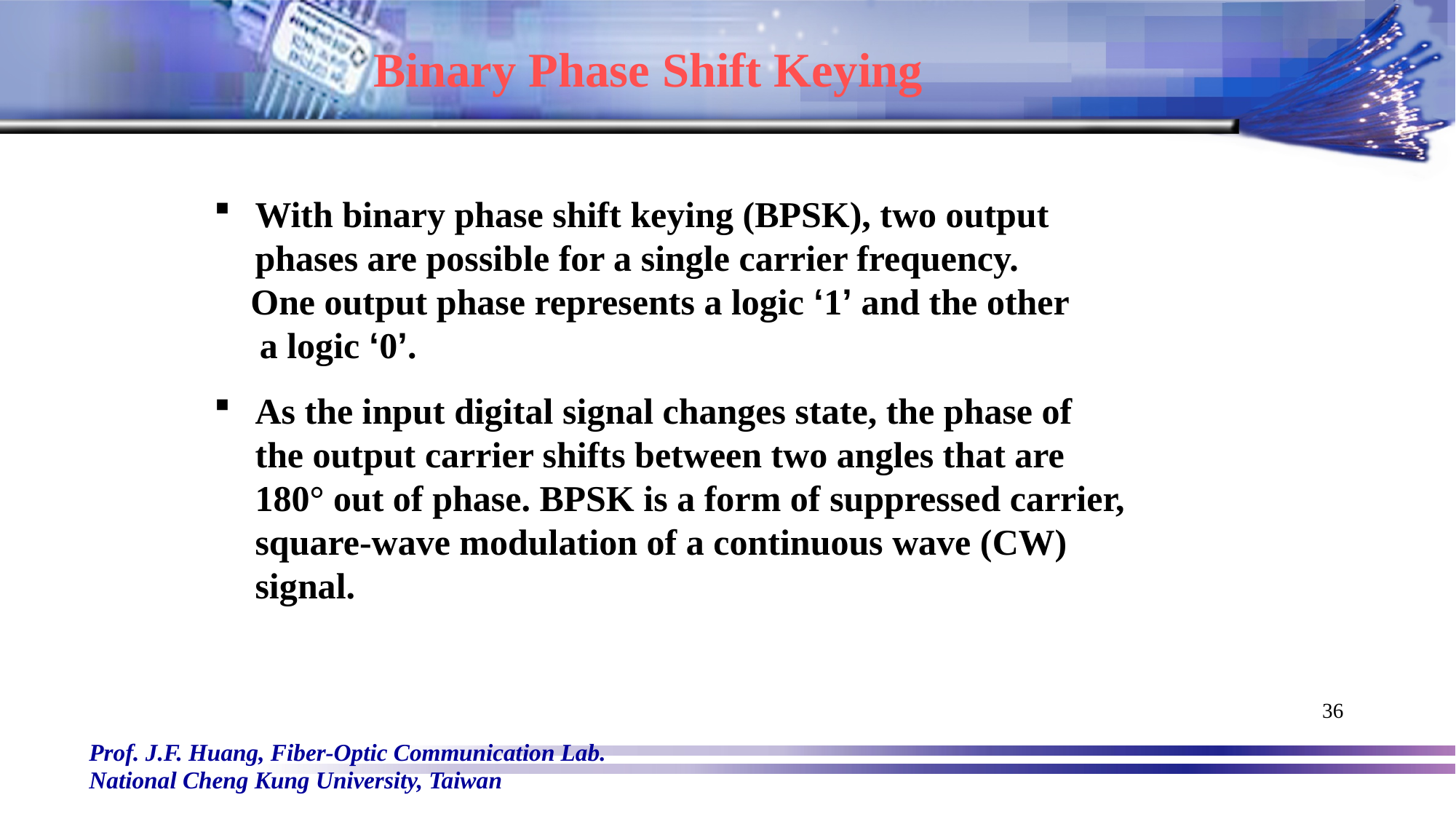

# Binary Phase Shift Keying
With binary phase shift keying (BPSK), two output  phases are possible for a single carrier frequency.
    One output phase represents a logic ‘1’ and the other
     a logic ‘0’.
As the input digital signal changes state, the phase of  the output carrier shifts between two angles that are 180° out of phase. BPSK is a form of suppressed carrier, square-wave modulation of a continuous wave (CW) signal.

36